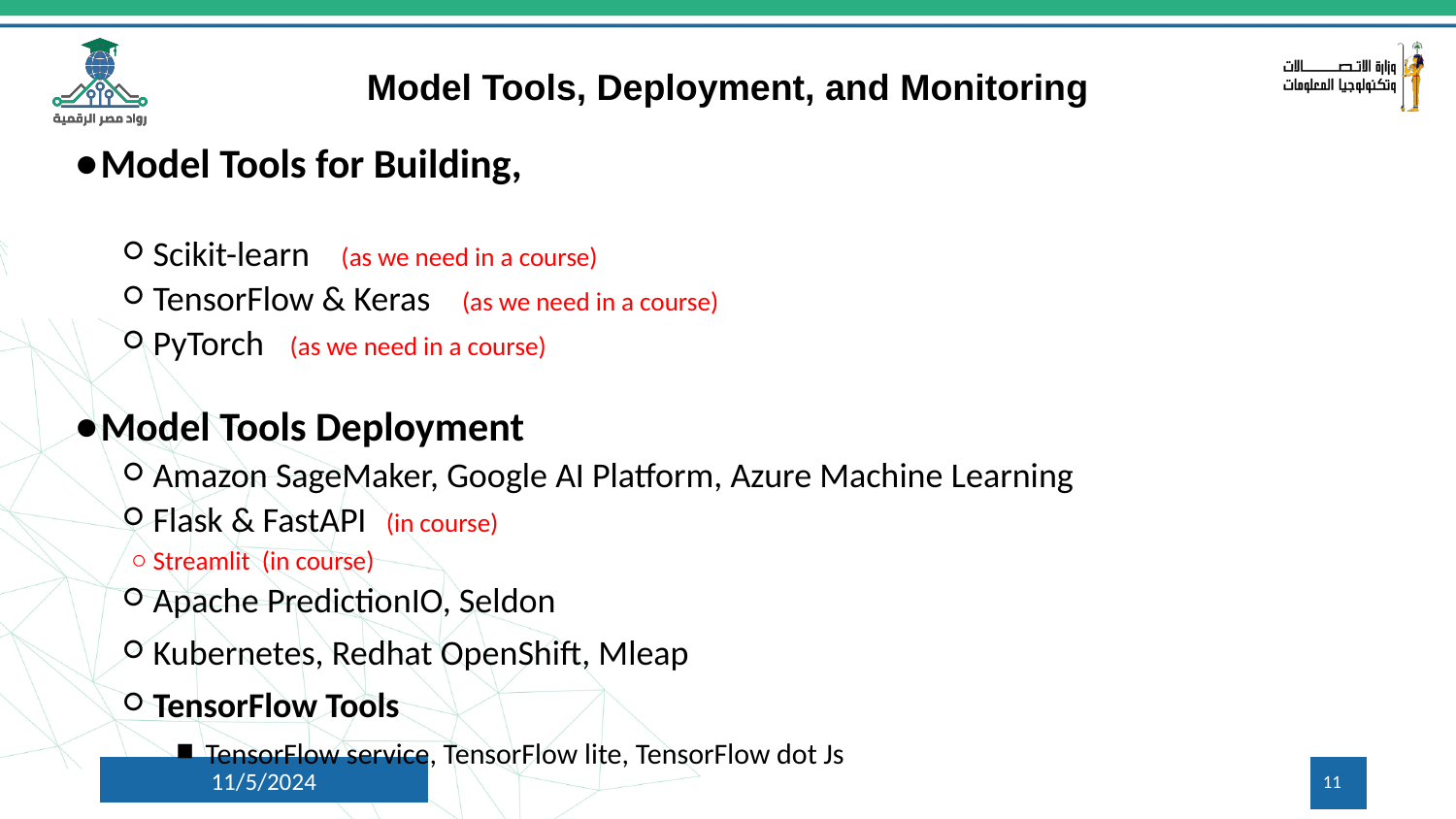

Model Tools, Deployment, and Monitoring
Model Tools for Building,
Scikit-learn     (as we need in a course)
TensorFlow & Keras     (as we need in a course)
PyTorch    (as we need in a course)

Model Tools Deployment
Amazon SageMaker, Google AI Platform, Azure Machine Learning
Flask & FastAPI   (in course)
Streamlit  (in course)
Apache PredictionIO, Seldon
Kubernetes, Redhat OpenShift, Mleap
TensorFlow Tools
TensorFlow service, TensorFlow lite, TensorFlow dot Js
11/5/2024
11